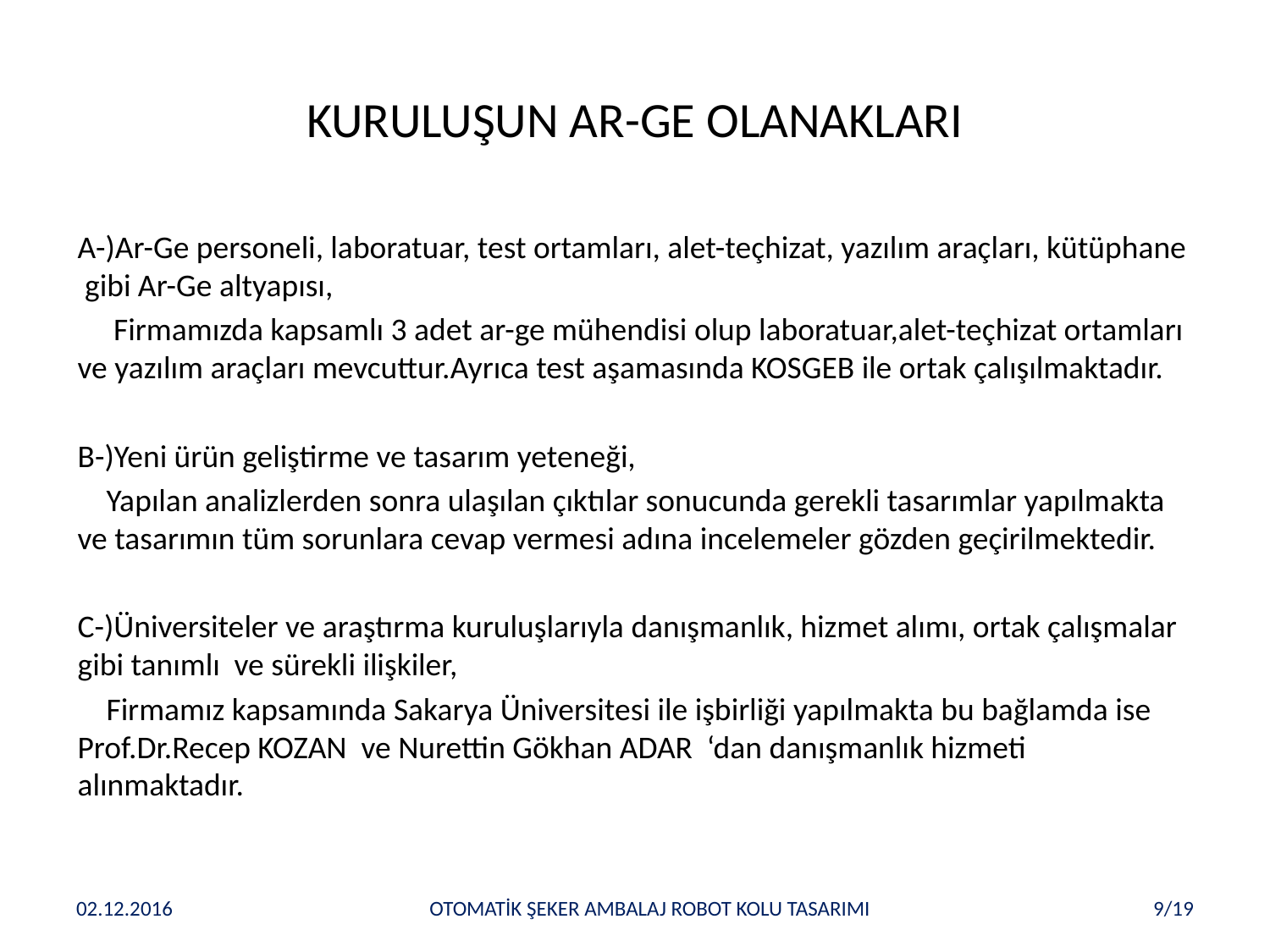

# KURULUŞUN AR-GE OLANAKLARI

A-)Ar-Ge personeli, laboratuar, test ortamları, alet-teçhizat, yazılım araçları, kütüphane   gibi Ar-Ge altyapısı,
     Firmamızda kapsamlı 3 adet ar-ge mühendisi olup laboratuar,alet-teçhizat ortamları ve yazılım araçları mevcuttur.Ayrıca test aşamasında KOSGEB ile ortak çalışılmaktadır.

B-)Yeni ürün geliştirme ve tasarım yeteneği,
    Yapılan analizlerden sonra ulaşılan çıktılar sonucunda gerekli tasarımlar yapılmakta ve tasarımın tüm sorunlara cevap vermesi adına incelemeler gözden geçirilmektedir.

C-)Üniversiteler ve araştırma kuruluşlarıyla danışmanlık, hizmet alımı, ortak çalışmalar gibi tanımlı  ve sürekli ilişkiler,
    Firmamız kapsamında Sakarya Üniversitesi ile işbirliği yapılmakta bu bağlamda ise Prof.Dr.Recep KOZAN  ve Nurettin Gökhan ADAR  ‘dan danışmanlık hizmeti alınmaktadır.
02.12.2016
OTOMATİK ŞEKER AMBALAJ ROBOT KOLU TASARIMI
9/19